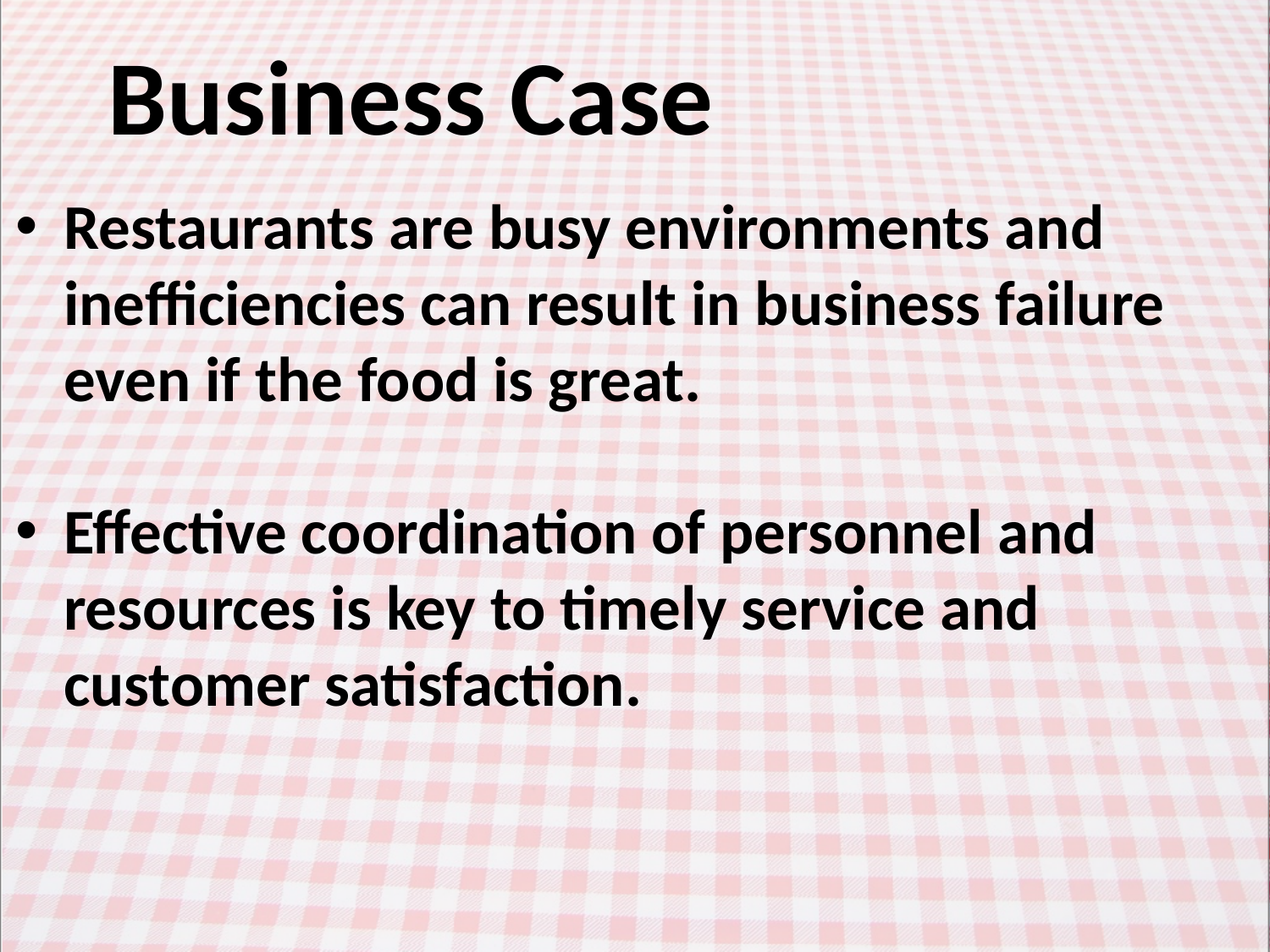

# Business Case
Restaurants are busy environments and inefficiencies can result in business failure even if the food is great.

Effective coordination of personnel and resources is key to timely service and customer satisfaction.